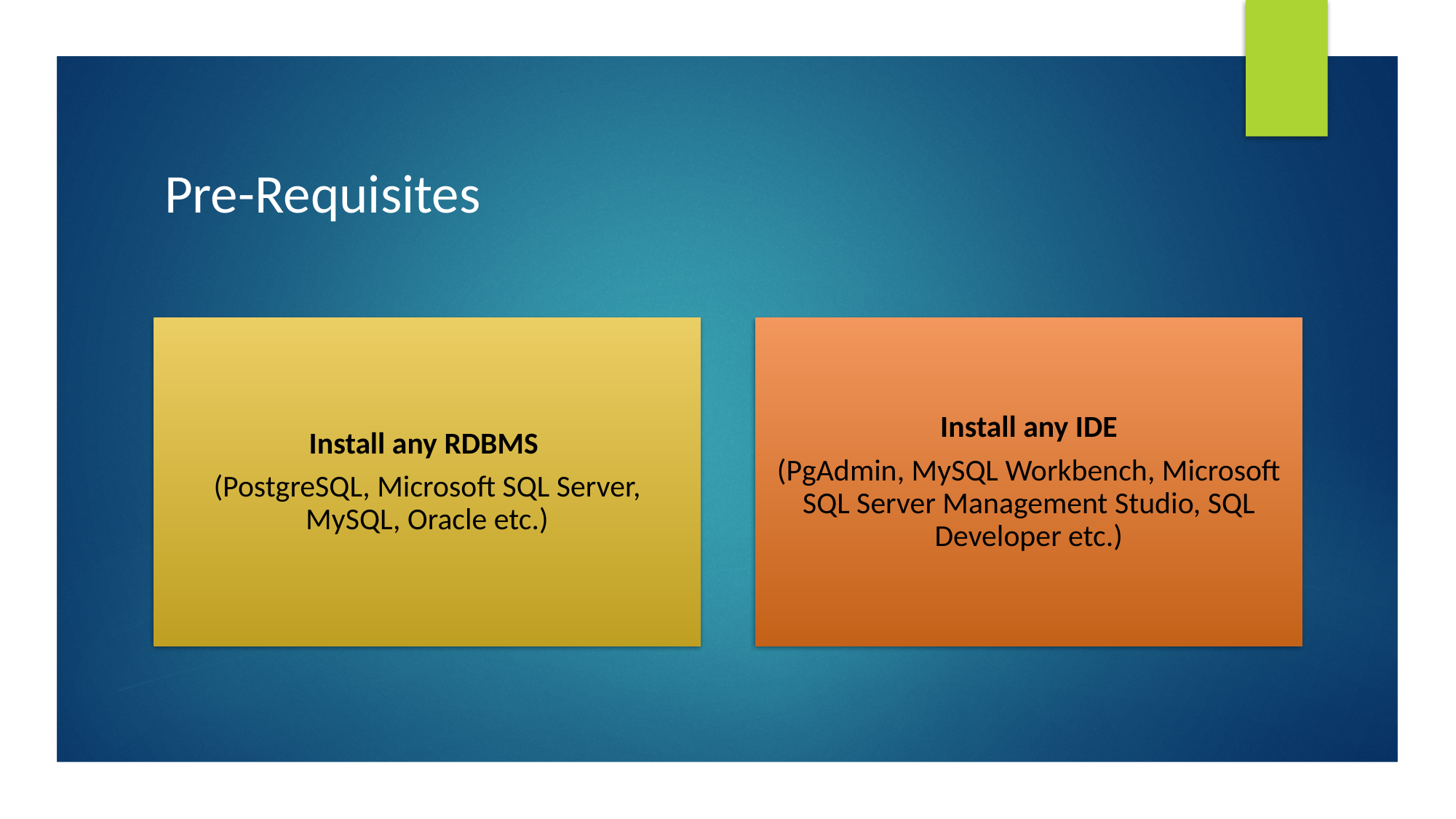

# Pre-Requisites
Install any RDBMS
(PostgreSQL, Microsoft SQL Server, MySQL, Oracle etc.)
Install any IDE
(PgAdmin, MySQL Workbench, Microsoft SQL Server Management Studio, SQL Developer etc.)